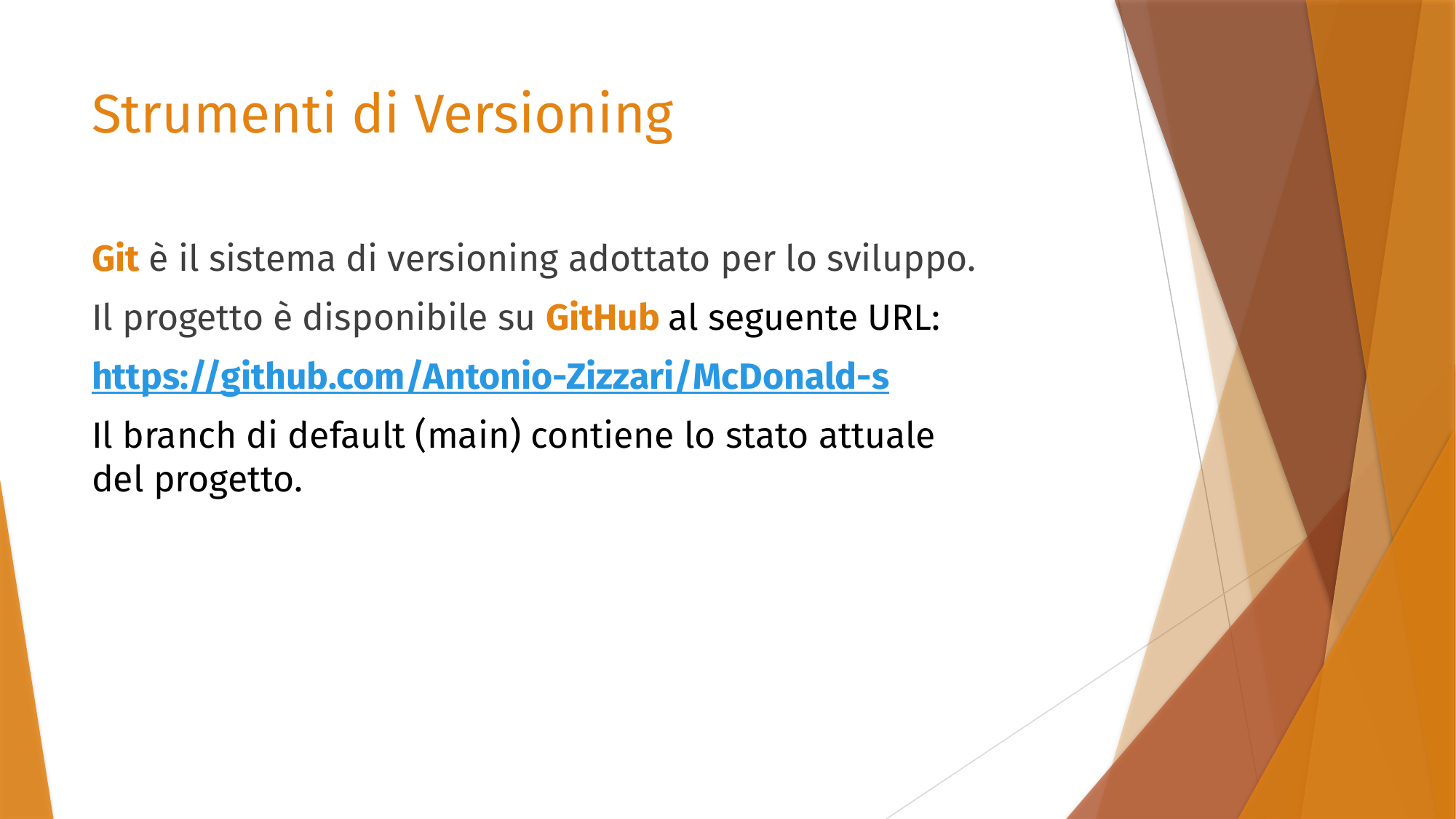

# Strumenti di Versioning
Git è il sistema di versioning adottato per lo sviluppo.
Il progetto è disponibile su GitHub al seguente URL:
https://github.com/Antonio-Zizzari/McDonald-s
Il branch di default (main) contiene lo stato attuale del progetto.